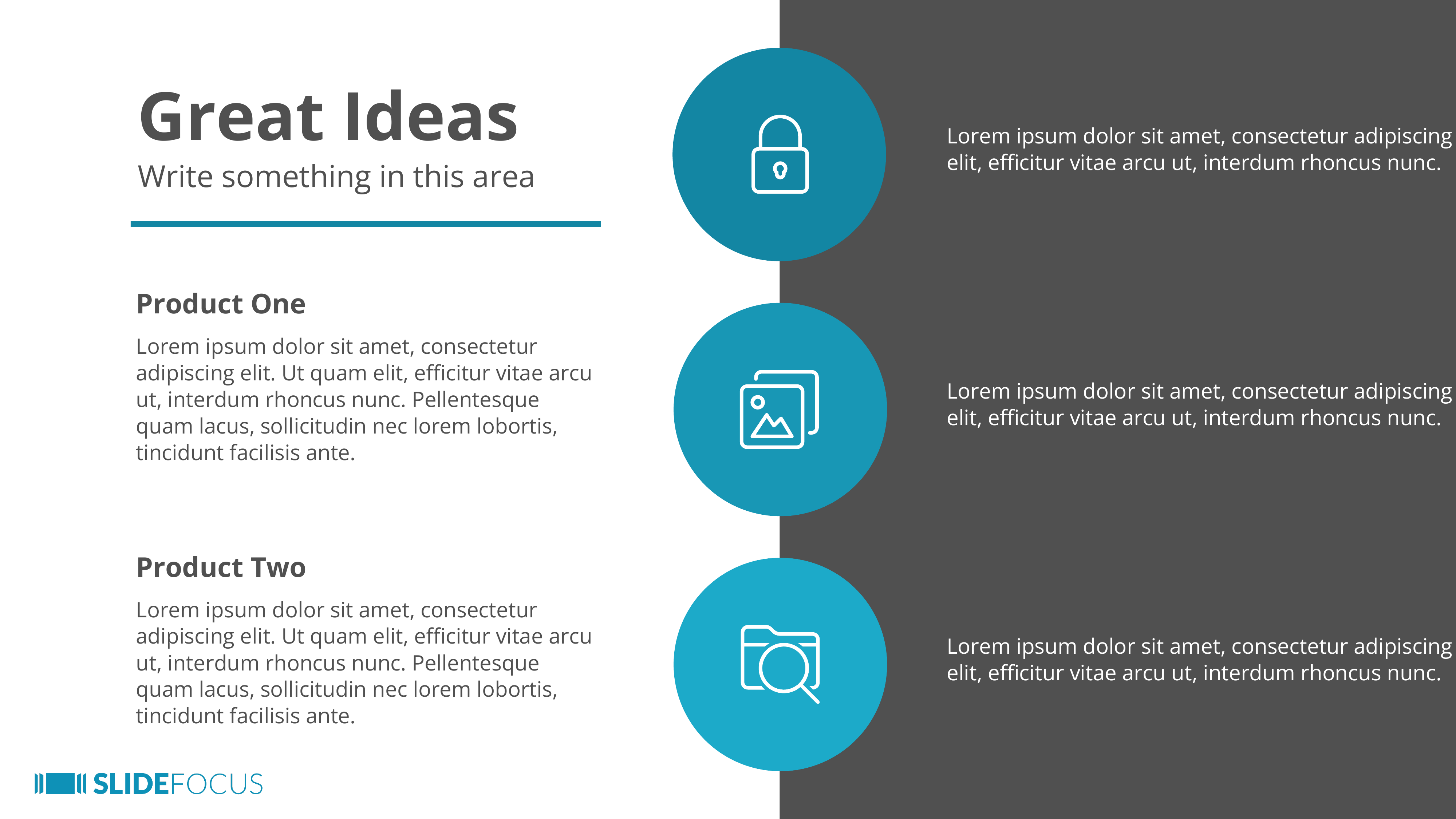

Great Ideas
Write something in this area

Lorem ipsum dolor sit amet, consectetur adipiscing elit. Ut quam elit, efficitur vitae arcu ut, interdum rhoncus nunc.

Product One

Lorem ipsum dolor sit amet, consectetur adipiscing elit. Ut quam elit, efficitur vitae arcu ut, interdum rhoncus nunc. Pellentesque quam lacus, sollicitudin nec lorem lobortis, tincidunt facilisis ante.
Lorem ipsum dolor sit amet, consectetur adipiscing elit. Ut quam elit, efficitur vitae arcu ut, interdum rhoncus nunc.

Product Two

Lorem ipsum dolor sit amet, consectetur adipiscing elit. Ut quam elit, efficitur vitae arcu ut, interdum rhoncus nunc. Pellentesque quam lacus, sollicitudin nec lorem lobortis, tincidunt facilisis ante.

Lorem ipsum dolor sit amet, consectetur adipiscing elit. Ut quam elit, efficitur vitae arcu ut, interdum rhoncus nunc.